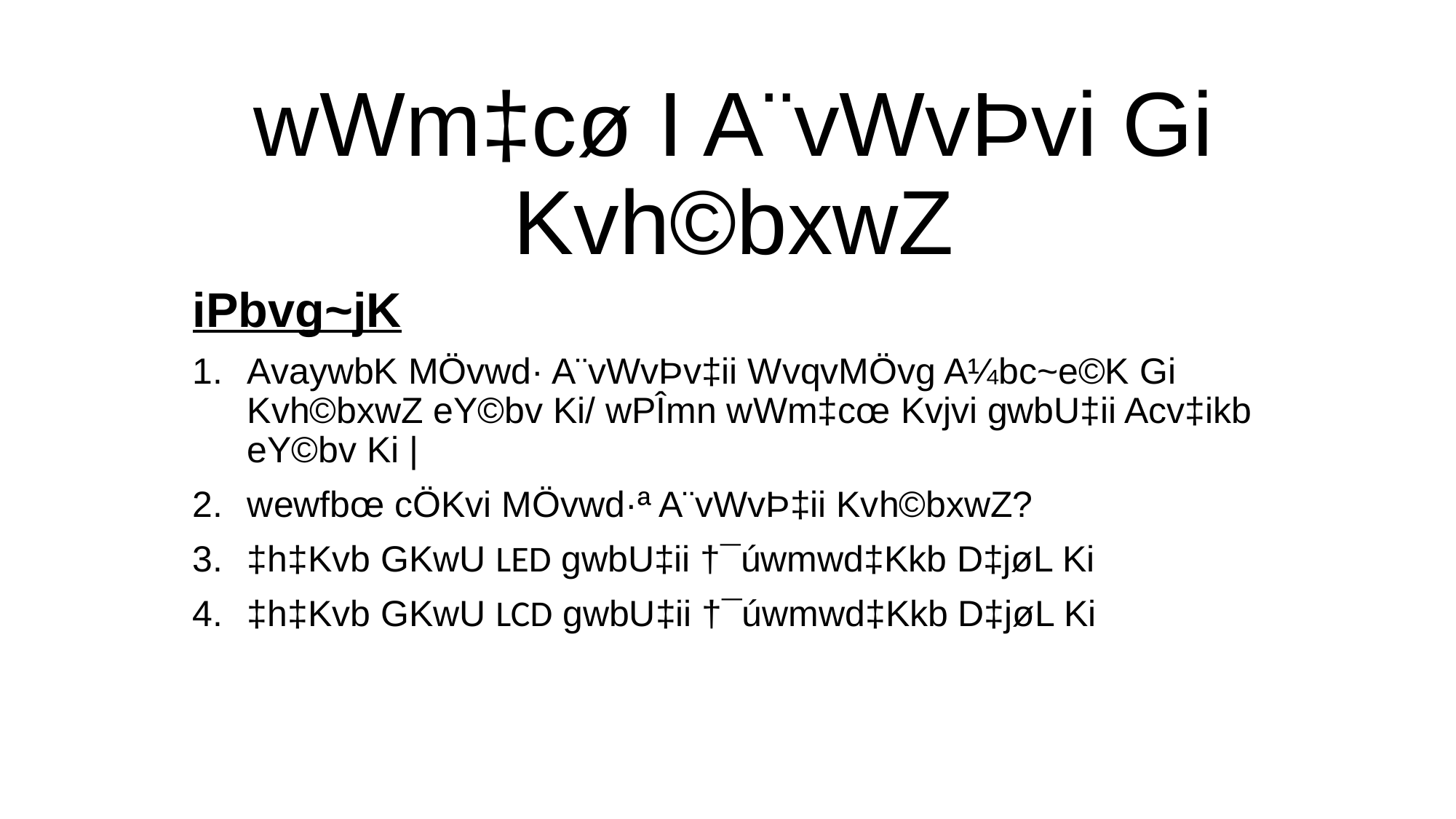

# wWm‡cø I A¨vWvÞvi Gi Kvh©bxwZ
iPbvg~jK
AvaywbK MÖvwd· A¨vWvÞv‡ii WvqvMÖvg A¼bc~e©K Gi Kvh©bxwZ eY©bv Ki/ wPÎmn wWm‡cœ Kvjvi gwbU‡ii Acv‡ikb eY©bv Ki |
wewfbœ cÖKvi MÖvwd·ª A¨vWvÞ‡ii Kvh©bxwZ?
‡h‡Kvb GKwU LED gwbU‡ii †¯úwmwd‡Kkb D‡jøL Ki
‡h‡Kvb GKwU LCD gwbU‡ii †¯úwmwd‡Kkb D‡jøL Ki